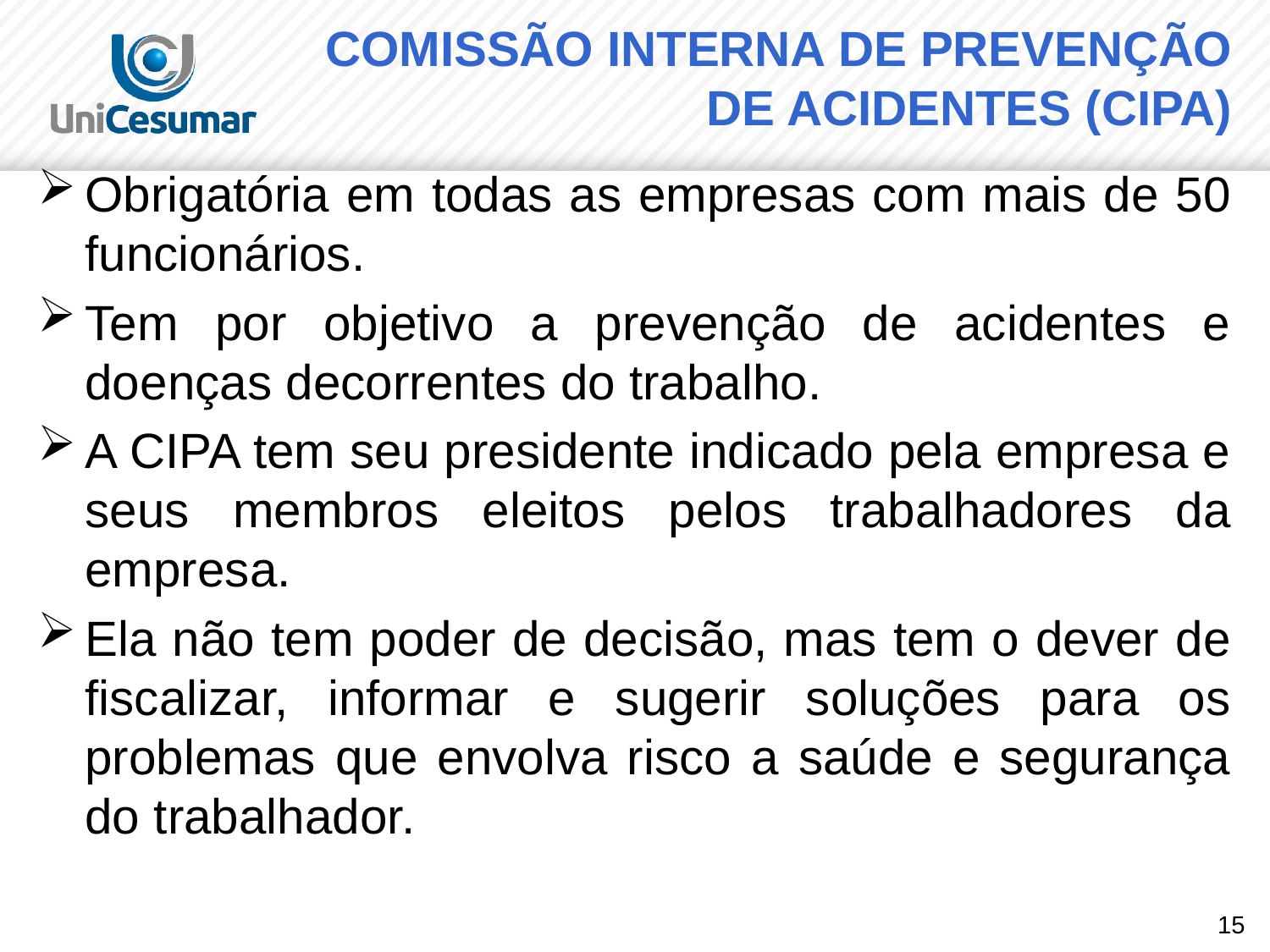

# COMISSÃO INTERNA DE PREVENÇÃO DE ACIDENTES (CIPA)
Obrigatória em todas as empresas com mais de 50 funcionários.
Tem por objetivo a prevenção de acidentes e doenças decorrentes do trabalho.
A CIPA tem seu presidente indicado pela empresa e seus membros eleitos pelos trabalhadores da empresa.
Ela não tem poder de decisão, mas tem o dever de fiscalizar, informar e sugerir soluções para os problemas que envolva risco a saúde e segurança do trabalhador.